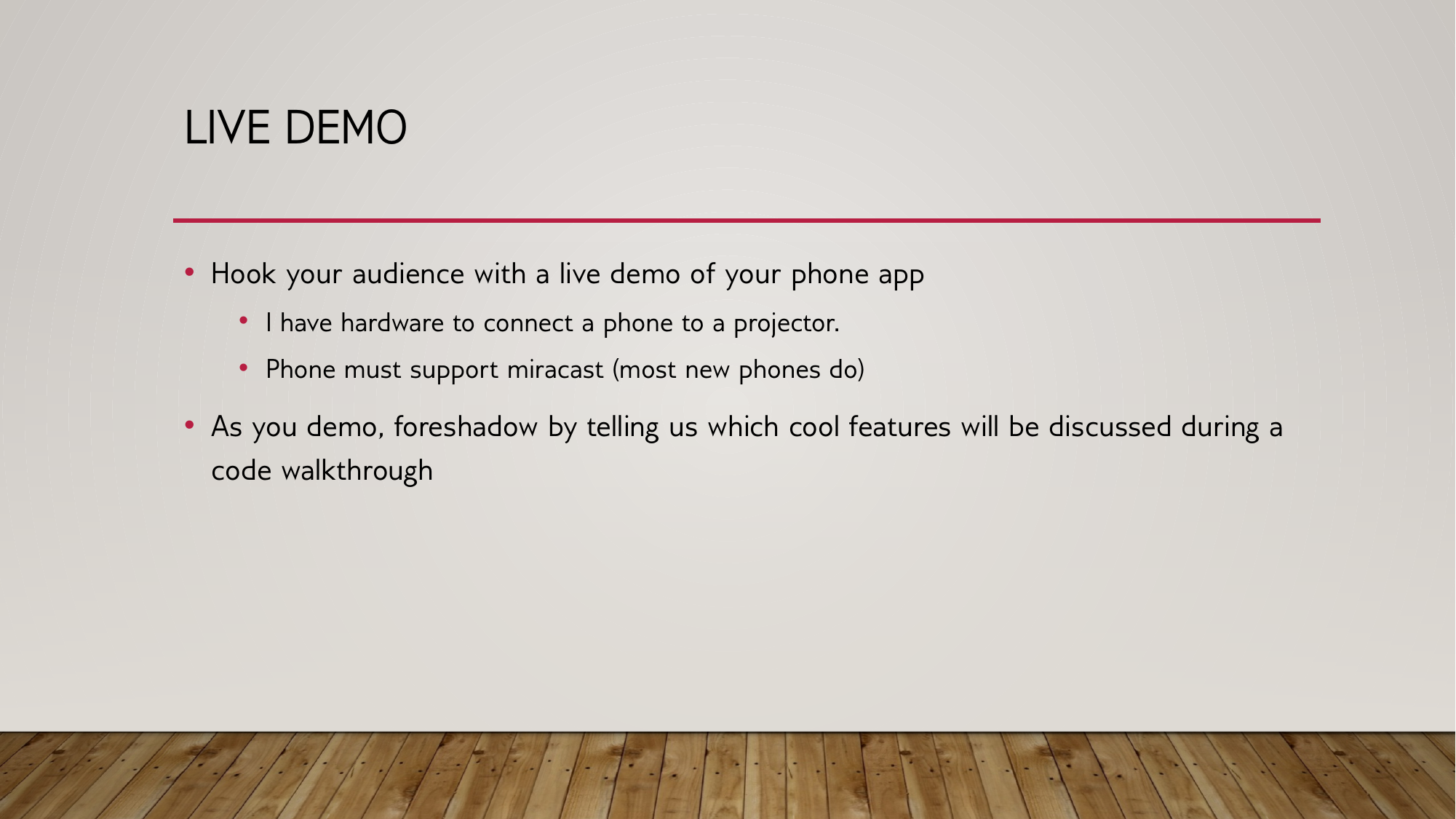

# Live Demo
Hook your audience with a live demo of your phone app
I have hardware to connect a phone to a projector.
Phone must support miracast (most new phones do)
As you demo, foreshadow by telling us which cool features will be discussed during a code walkthrough